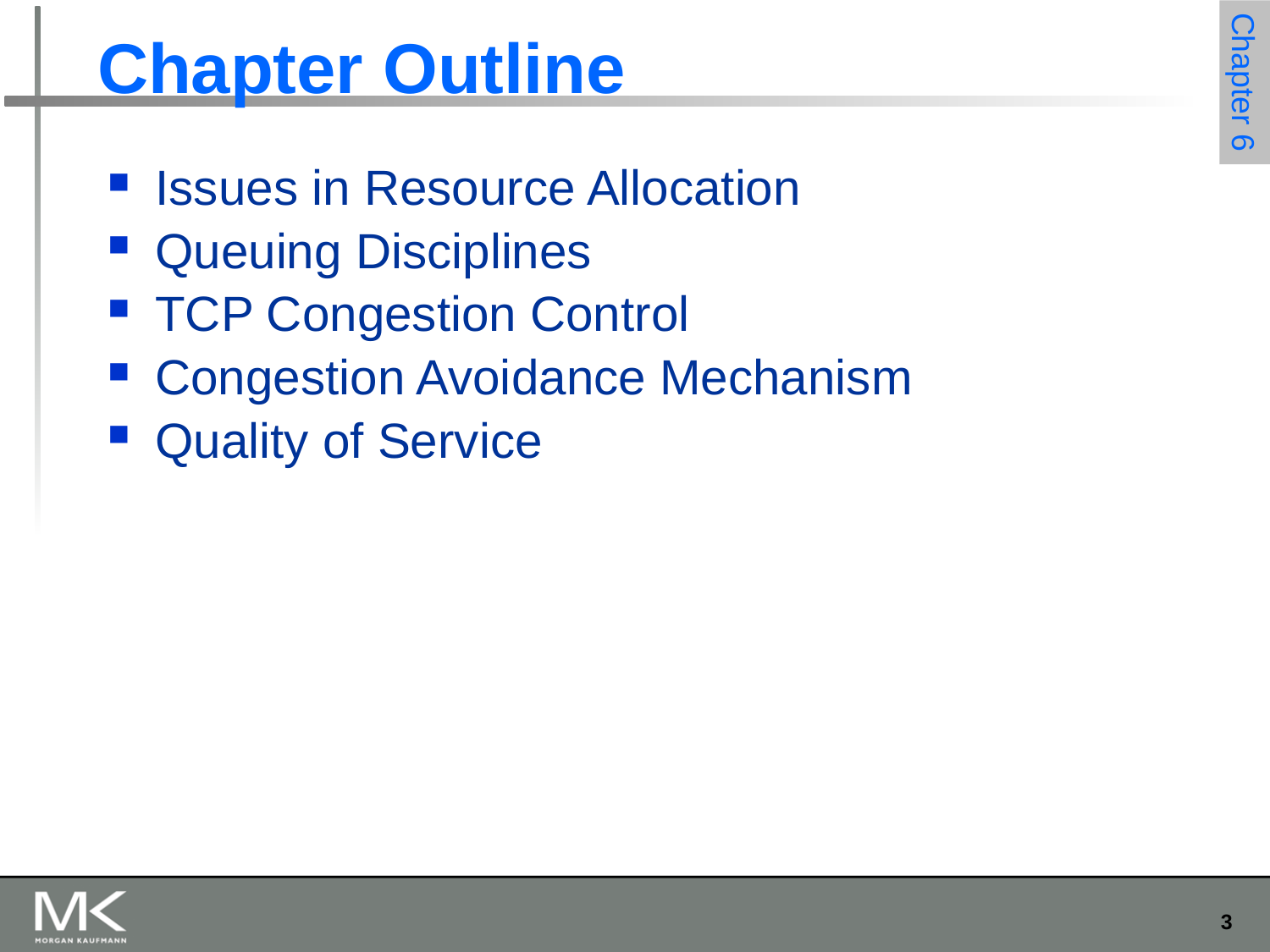

# Chapter Outline
Issues in Resource Allocation
Queuing Disciplines
TCP Congestion Control
Congestion Avoidance Mechanism
Quality of Service